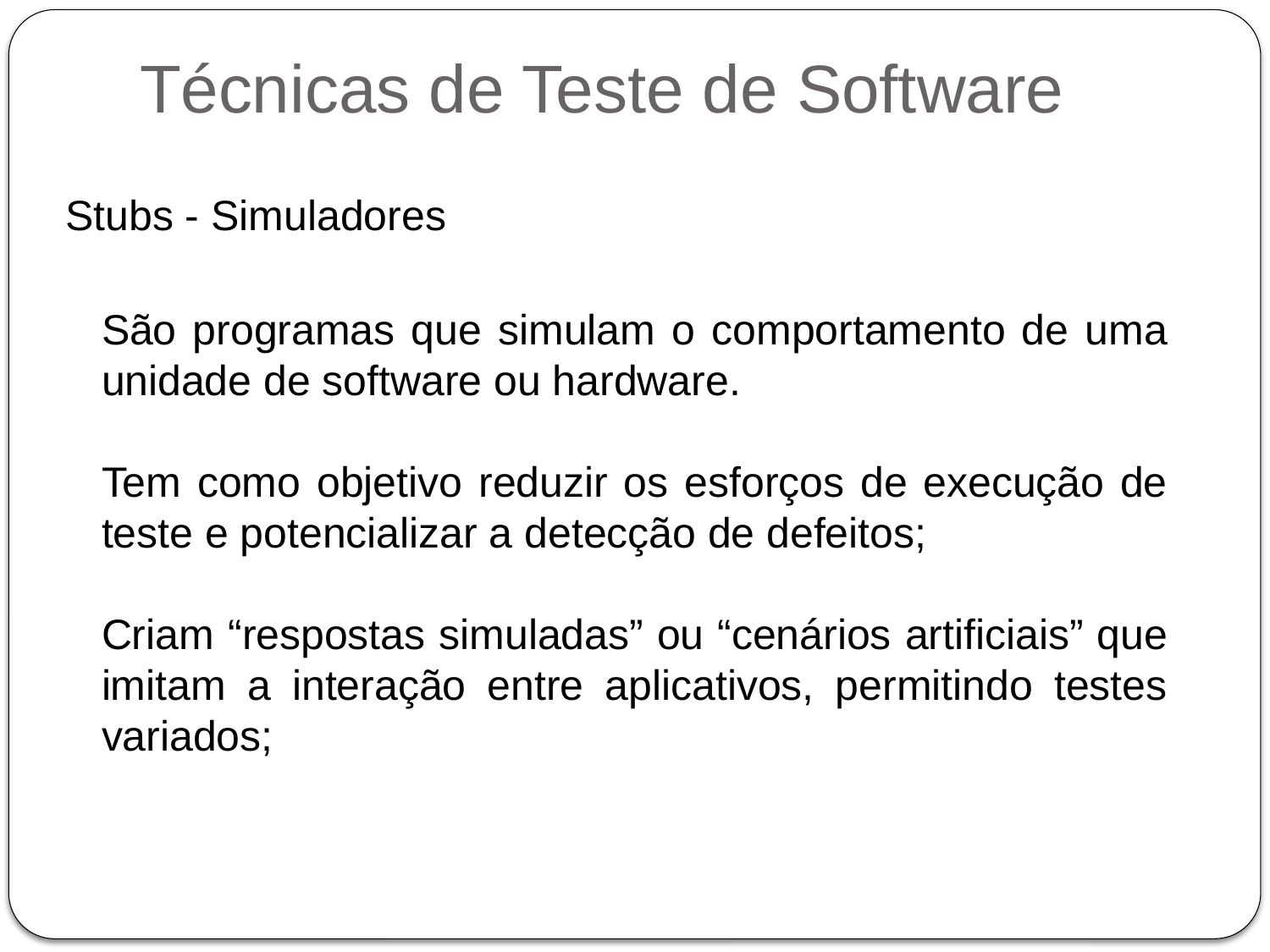

Técnicas de Teste de Software
# Stubs - Simuladores

São programas que simulam o comportamento de uma unidade de software ou hardware.

Tem como objetivo reduzir os esforços de execução de teste e potencializar a detecção de defeitos;

Criam “respostas simuladas” ou “cenários artificiais” que imitam a interação entre aplicativos, permitindo testes variados;